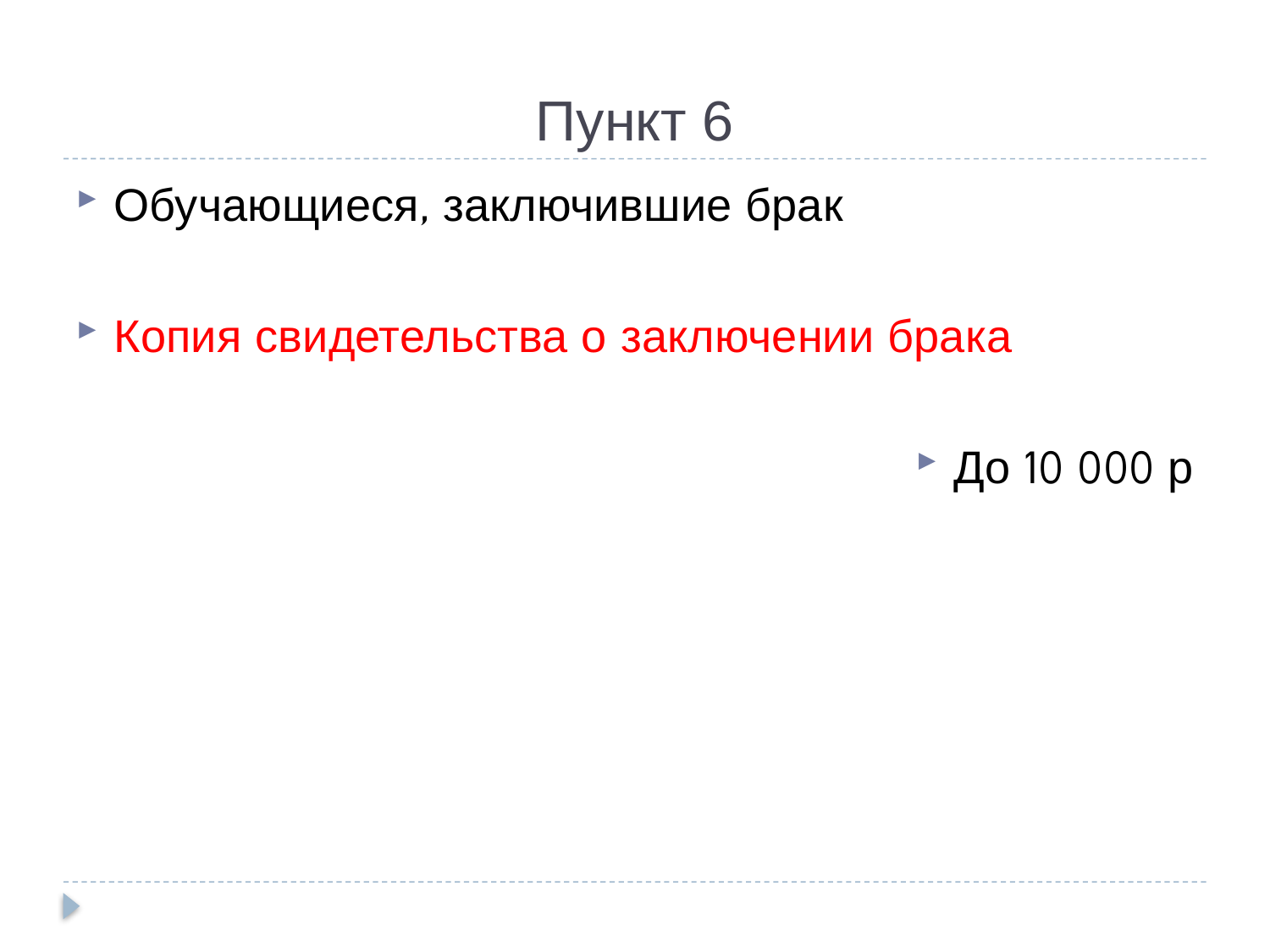

# Пункт 6
Обучающиеся, заключившие брак

Копия свидетельства о заключении брака

До 10 000 р